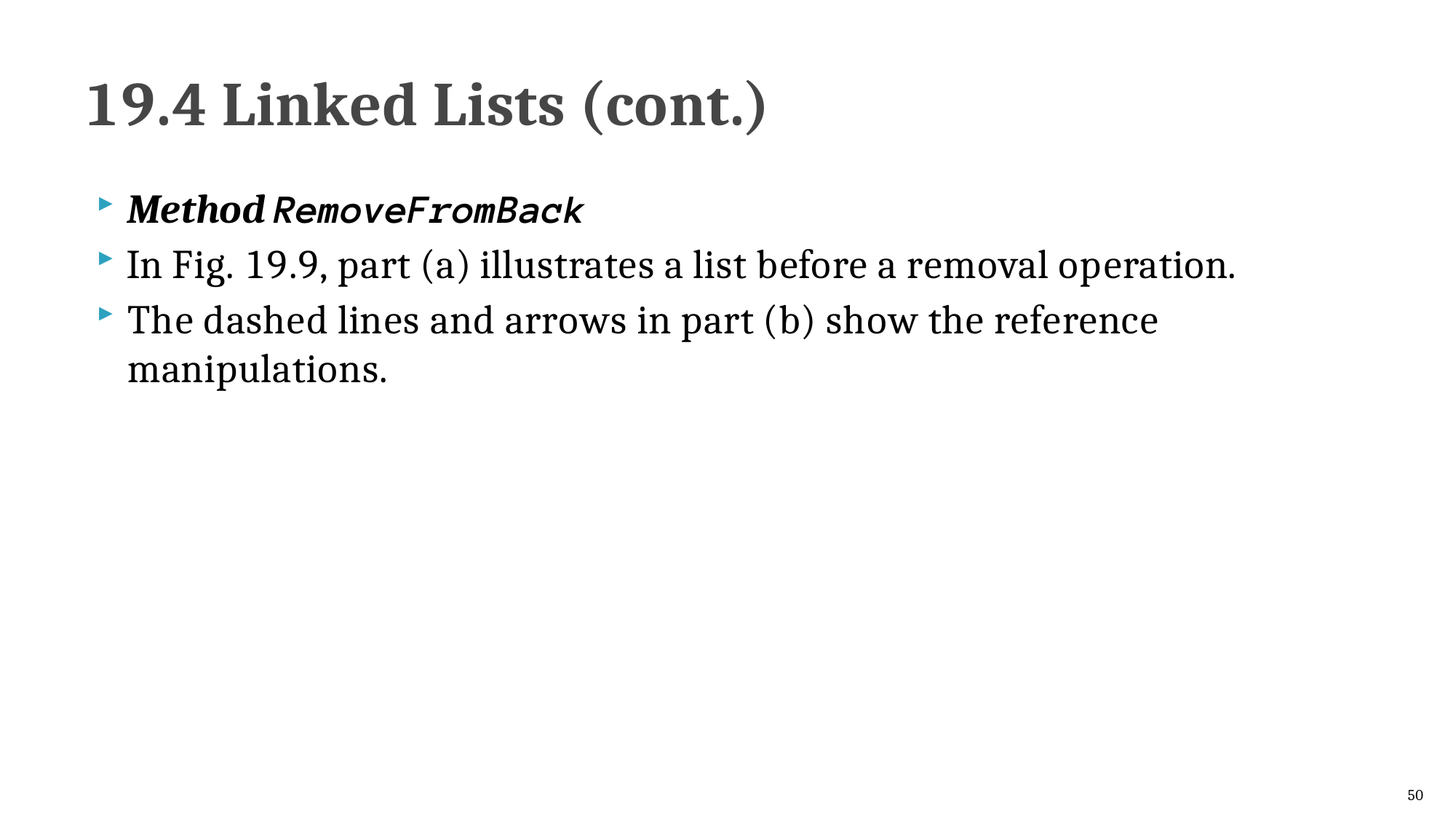

# 19.4 Linked Lists (cont.)
Method RemoveFromBack
In Fig. 19.9, part (a) illustrates a list before a removal operation.
The dashed lines and arrows in part (b) show the reference manipulations.
50